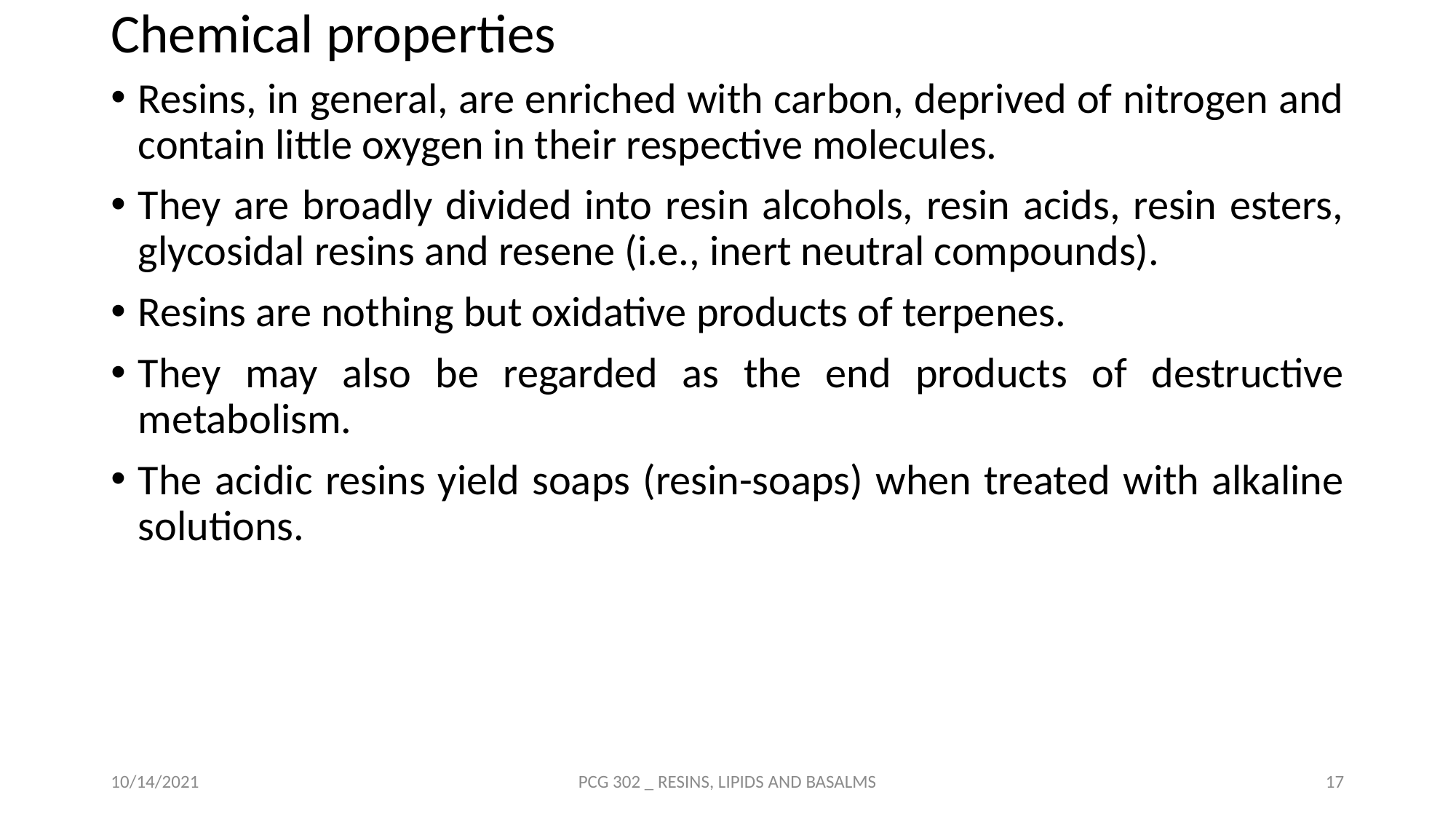

# Chemical properties
Resins, in general, are enriched with carbon, deprived of nitrogen and contain little oxygen in their respective molecules.
They are broadly divided into resin alcohols, resin acids, resin esters, glycosidal resins and resene (i.e., inert neutral compounds).
Resins are nothing but oxidative products of terpenes.
They may also be regarded as the end products of destructive metabolism.
The acidic resins yield soaps (resin-soaps) when treated with alkaline solutions.
10/14/2021
PCG 302 _ RESINS, LIPIDS AND BASALMS
17